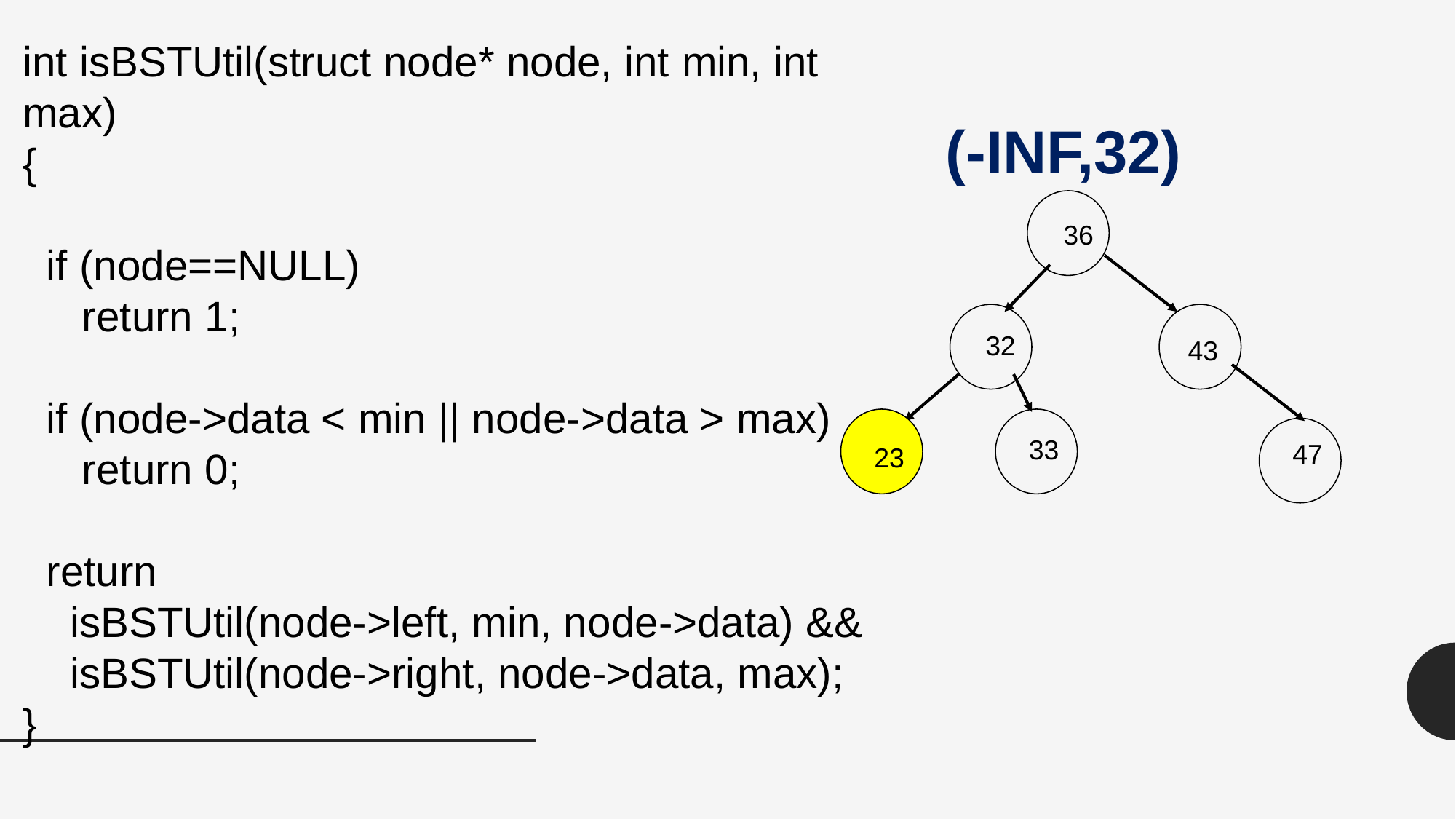

int isBSTUtil(struct node* node, int min, int max)
{

  if (node==NULL)
     return 1;

  if (node->data < min || node->data > max)
     return 0;

  return
    isBSTUtil(node->left, min, node->data) &&
    isBSTUtil(node->right, node->data, max);
}
(-INF,32)

36

32
43

33
47
23